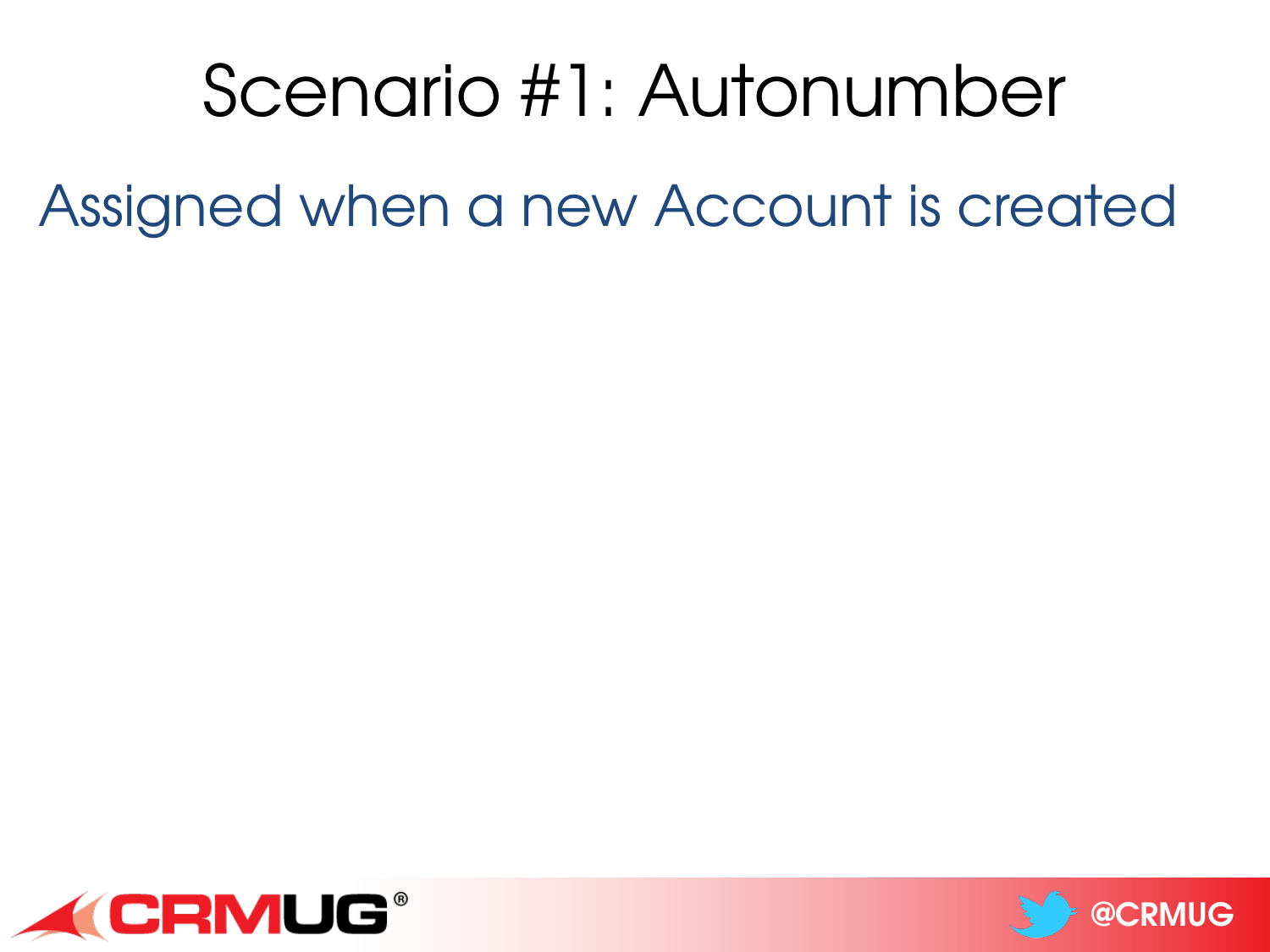

# Scenario #1: Autonumber
Assigned when a new Account is created